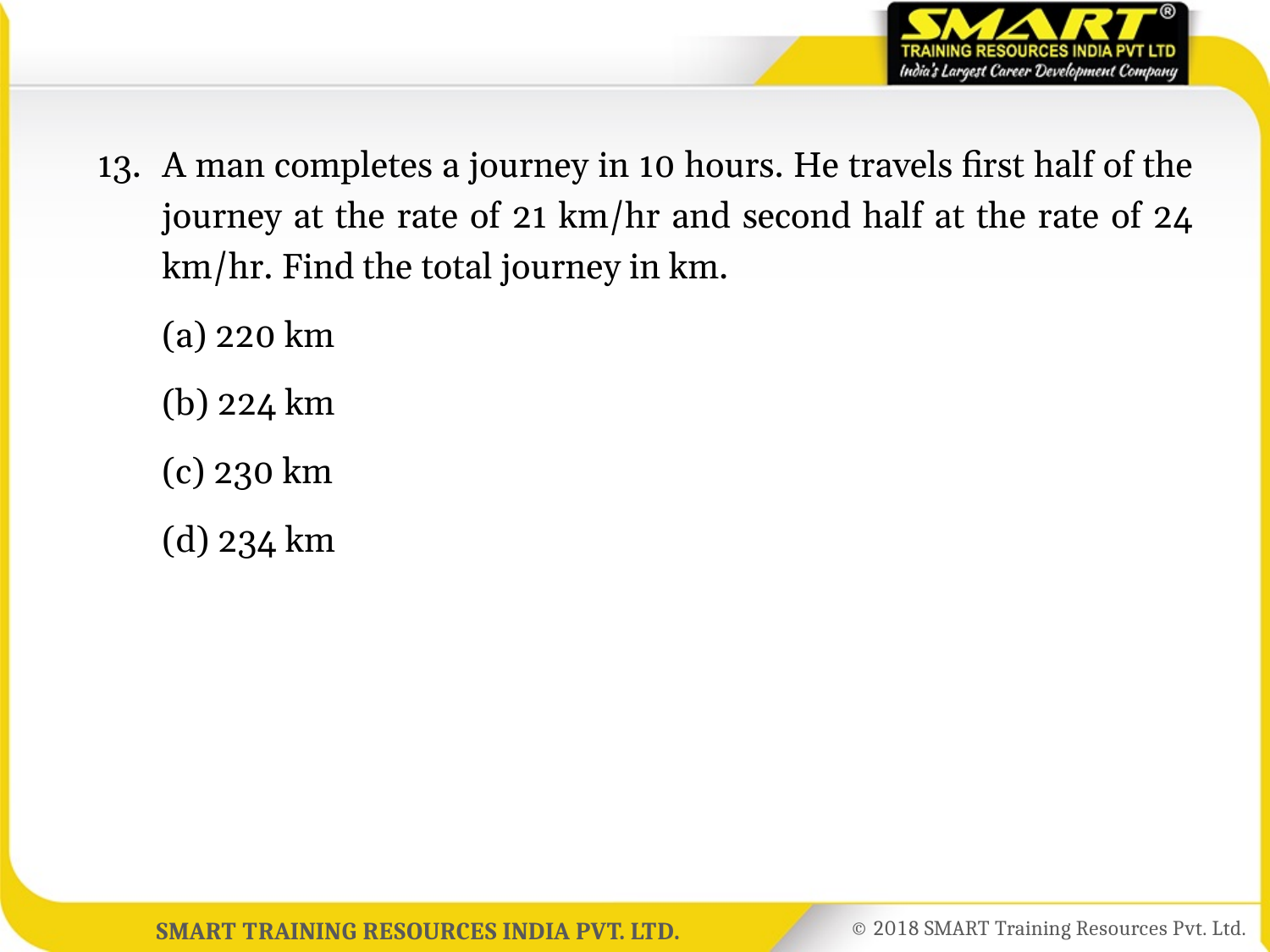

13.	A man completes a journey in 10 hours. He travels first half of the journey at the rate of 21 km/hr and second half at the rate of 24 km/hr. Find the total journey in km.
	(a) 220 km
	(b) 224 km
	(c) 230 km
	(d) 234 km